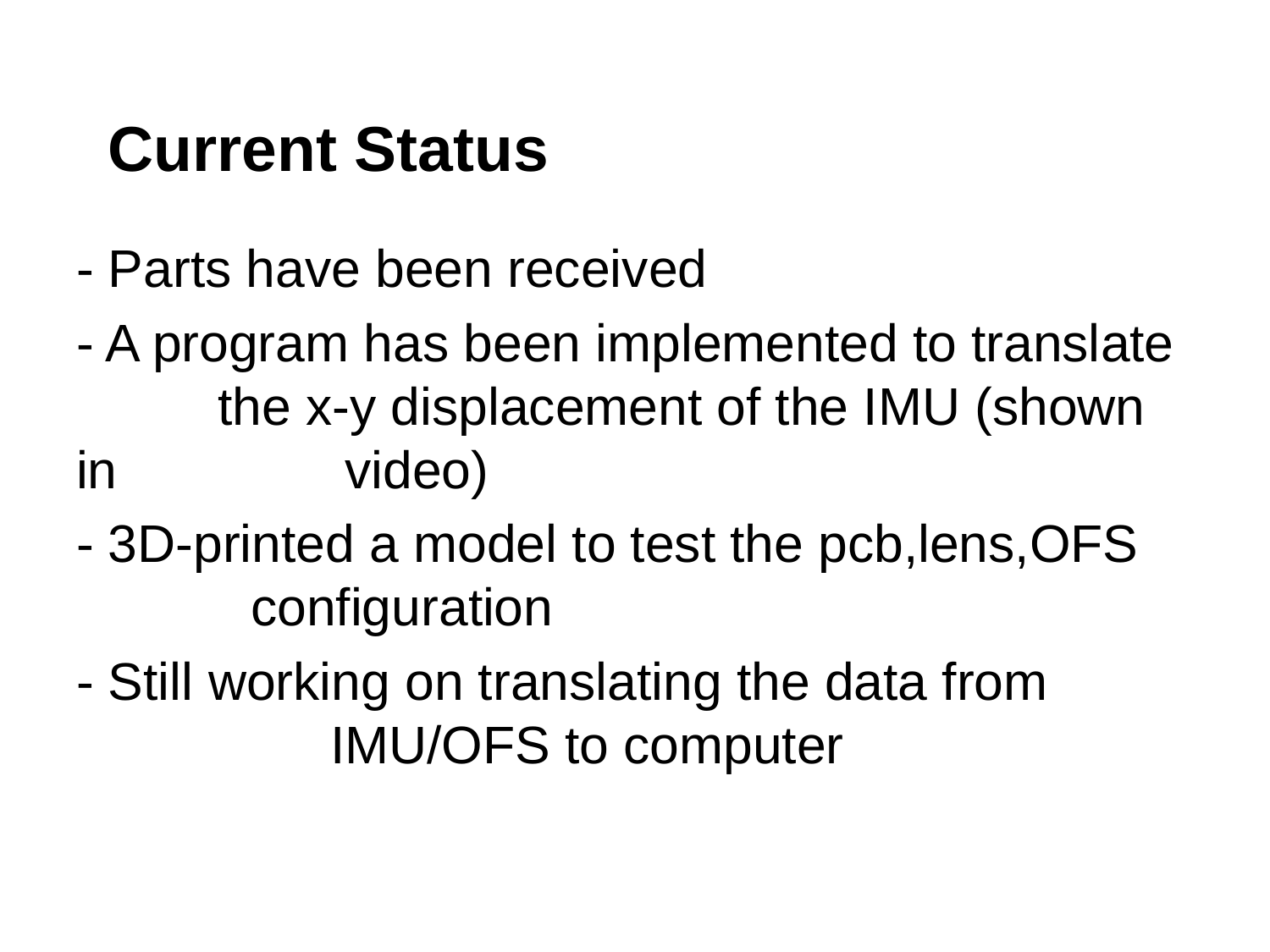

# Current Status
- Parts have been received
- A program has been implemented to translate	 the x-y displacement of the IMU (shown in		 video)
- 3D-printed a model to test the pcb,lens,OFS		configuration
- Still working on translating the data from		 	IMU/OFS to computer